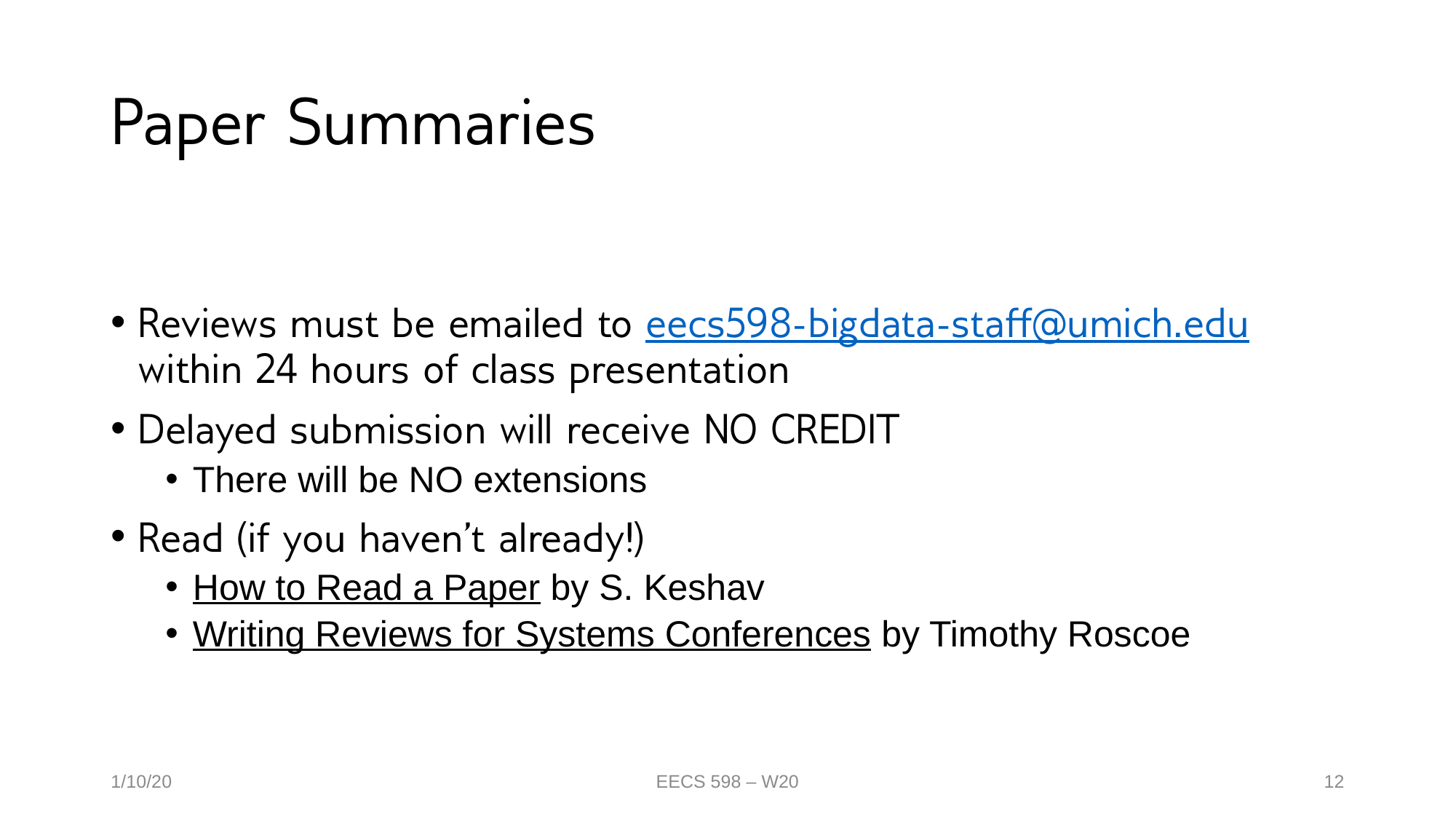

# Paper Summaries
Reviews must be emailed to eecs598-bigdata-staff@umich.edu within 24 hours of class presentation
Delayed submission will receive NO CREDIT
There will be NO extensions
Read (if you haven’t already!)
How to Read a Paper by S. Keshav
Writing Reviews for Systems Conferences by Timothy Roscoe
1/10/20
EECS 598 – W20
12